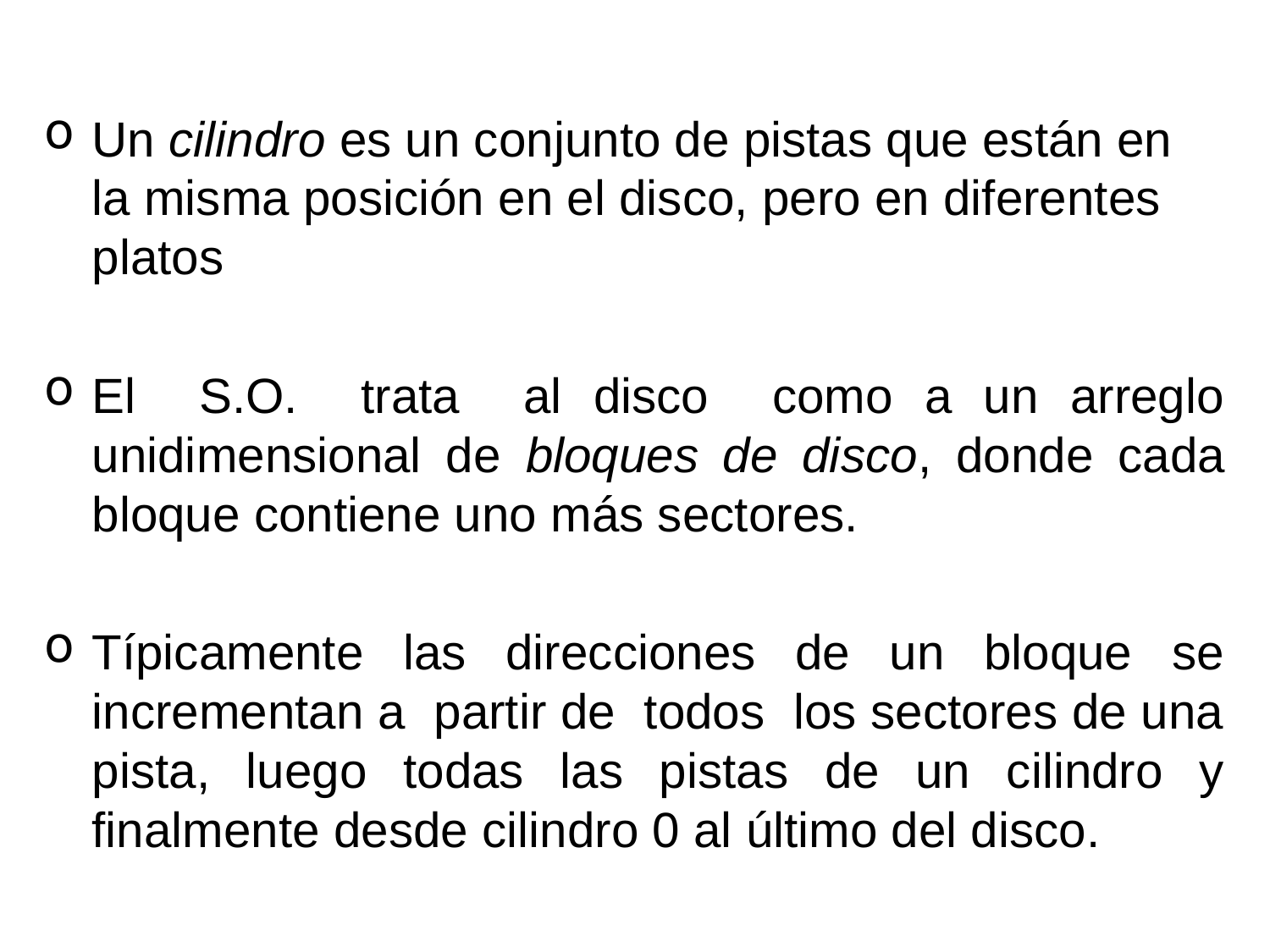

Un cilindro es un conjunto de pistas que están en la misma posición en el disco, pero en diferentes platos

El  S.O.  trata  al disco  como a un arreglo unidimensional de bloques de disco, donde cada bloque contiene uno más sectores.

Típicamente las direcciones de un bloque se incrementan a  partir de  todos  los sectores de una pista, luego todas las pistas de un cilindro y finalmente desde cilindro 0 al último del disco.